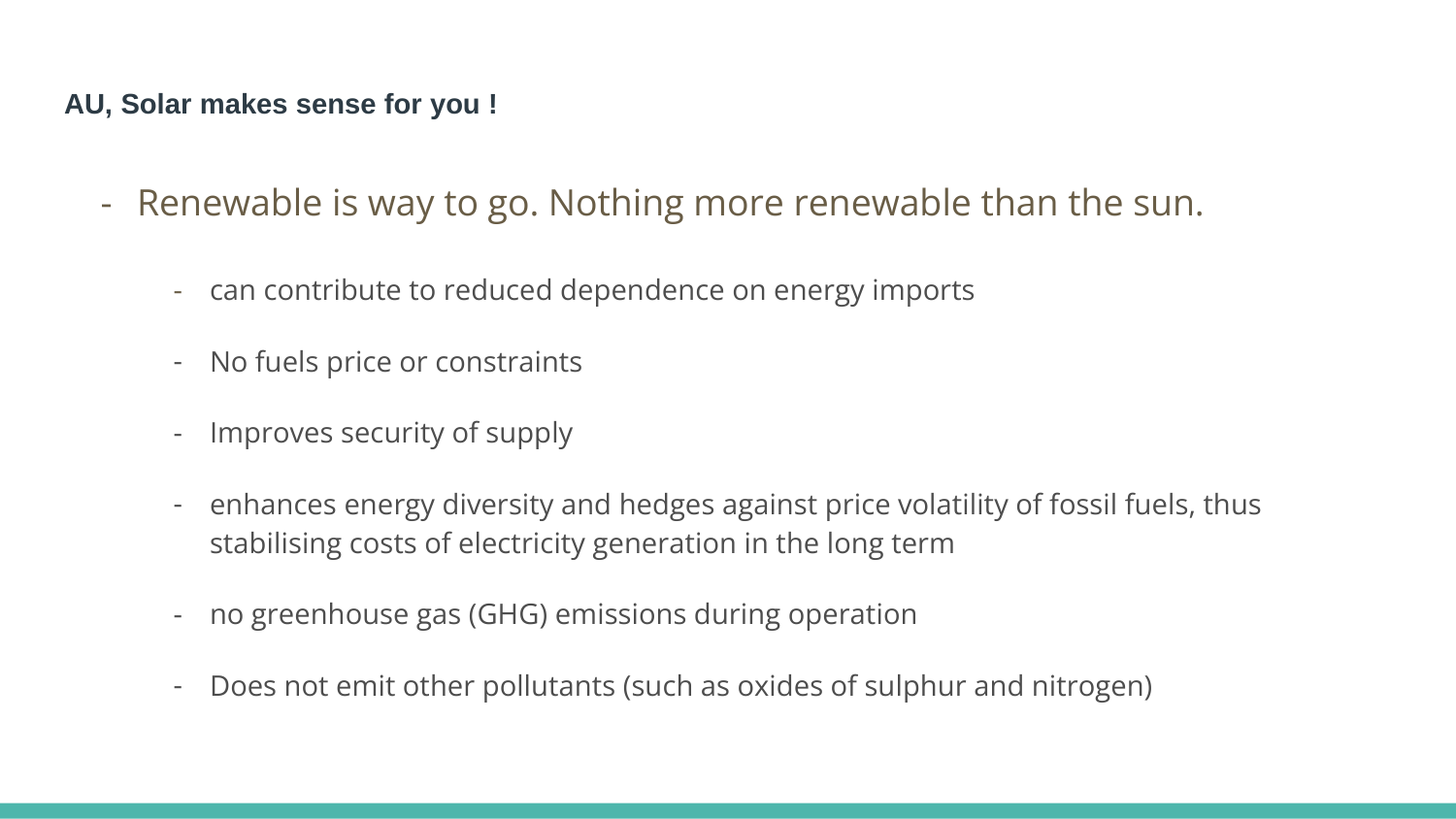

# AU, Solar makes sense for you !
Renewable is way to go. Nothing more renewable than the sun.

can contribute to reduced dependence on energy imports
No fuels price or constraints
Improves security of supply
enhances energy diversity and hedges against price volatility of fossil fuels, thus stabilising costs of electricity generation in the long term
no greenhouse gas (GHG) emissions during operation
Does not emit other pollutants (such as oxides of sulphur and nitrogen)